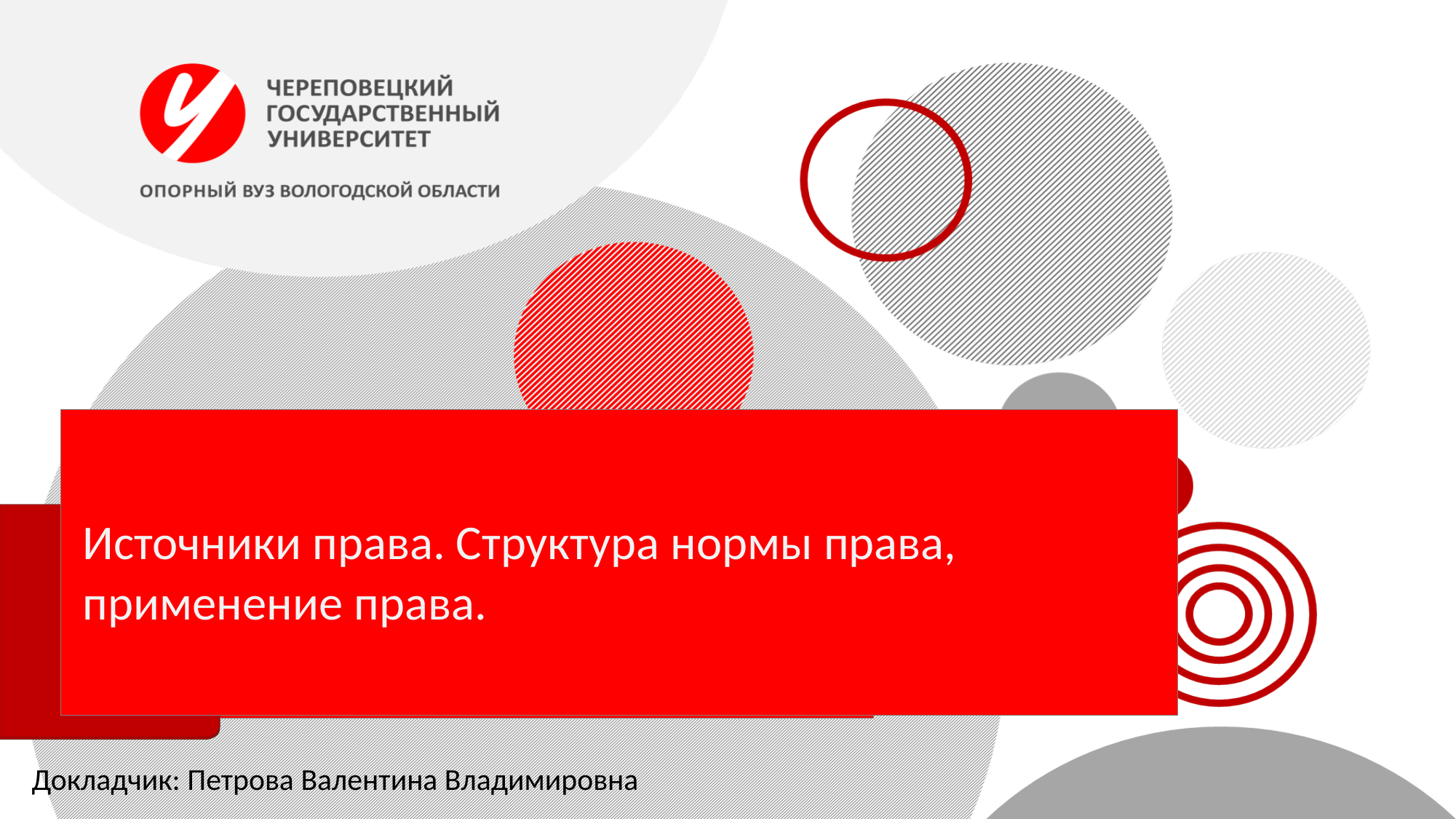

Источники права. Структура нормы права, применение права.

Докладчик: Петрова Валентина Владимировна